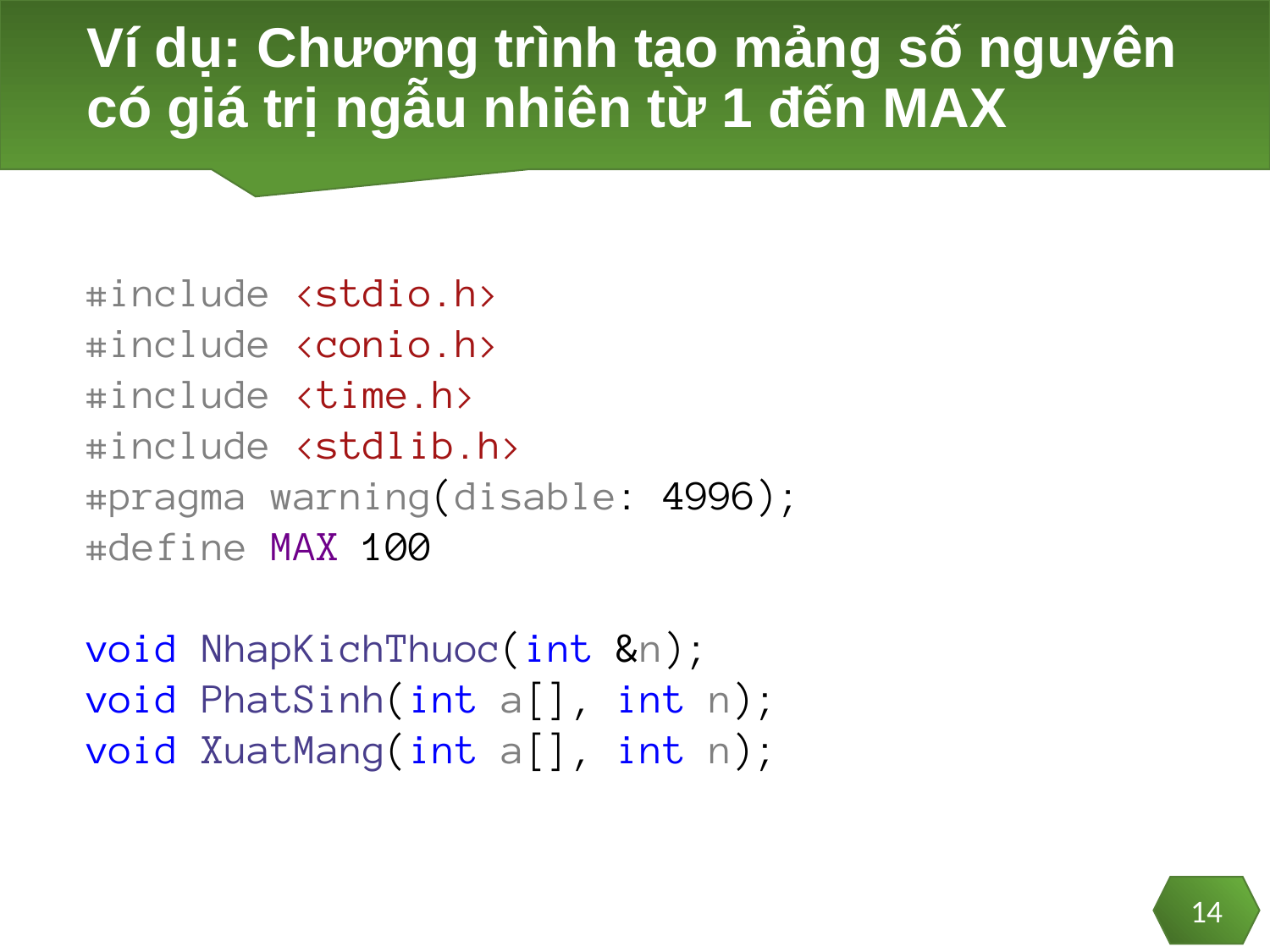

# Ví dụ: Chương trình tạo mảng số nguyên có giá trị ngẫu nhiên từ 1 đến MAX
#include <stdio.h>
#include <conio.h>
#include <time.h>
#include <stdlib.h>
#pragma warning(disable: 4996);
#define MAX 100

void NhapKichThuoc(int &n);
void PhatSinh(int a[], int n);
void XuatMang(int a[], int n);